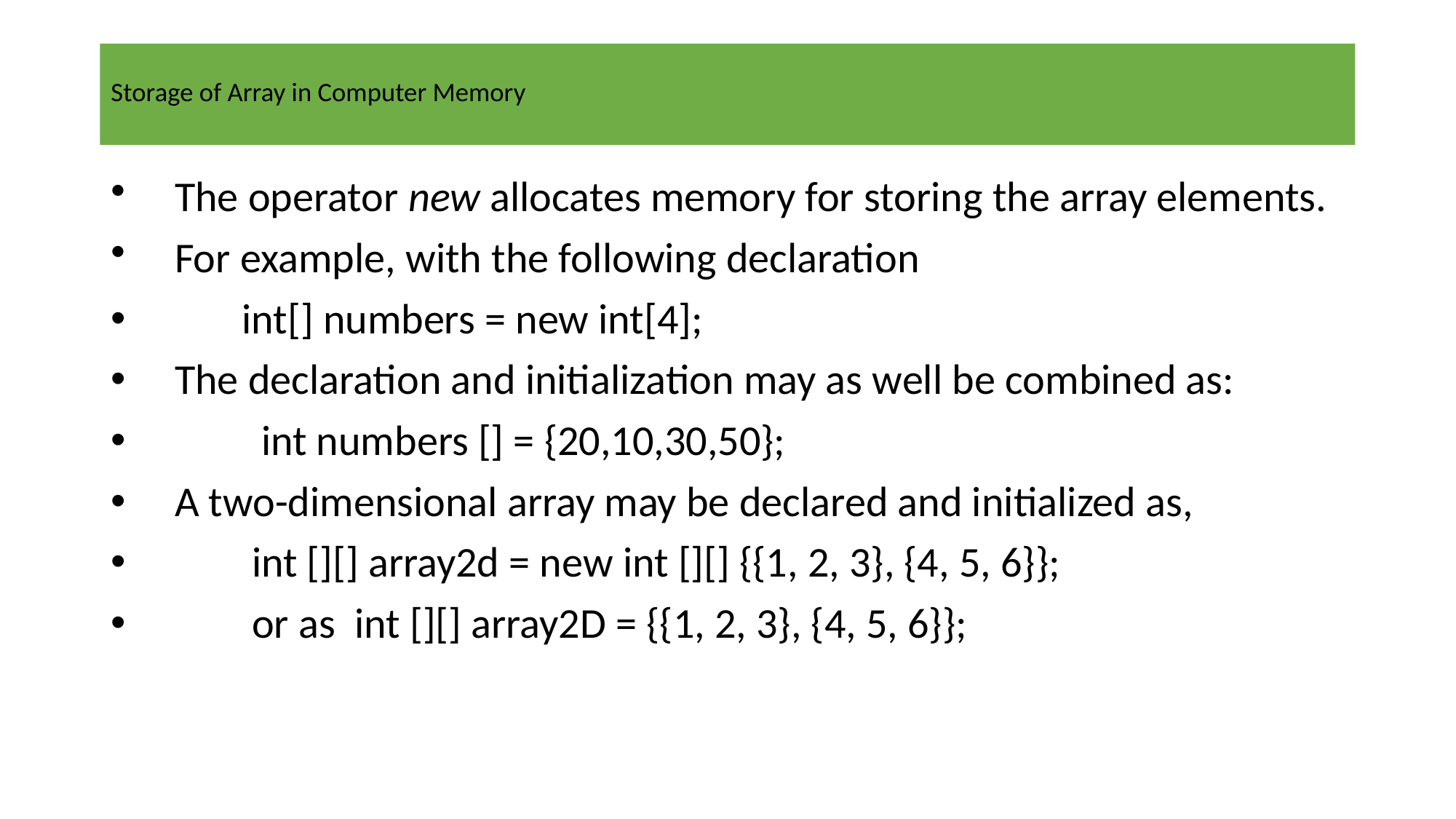

# Storage of Array in Computer Memory
The operator new allocates memory for storing the array elements.
For example, with the following declaration
       int[] numbers = new int[4];
The declaration and initialization may as well be combined as:
         int numbers [] = {20,10,30,50};
A two-dimensional array may be declared and initialized as,
        int [][] array2d = new int [][] {{1, 2, 3}, {4, 5, 6}};
        or as  int [][] array2D = {{1, 2, 3}, {4, 5, 6}};